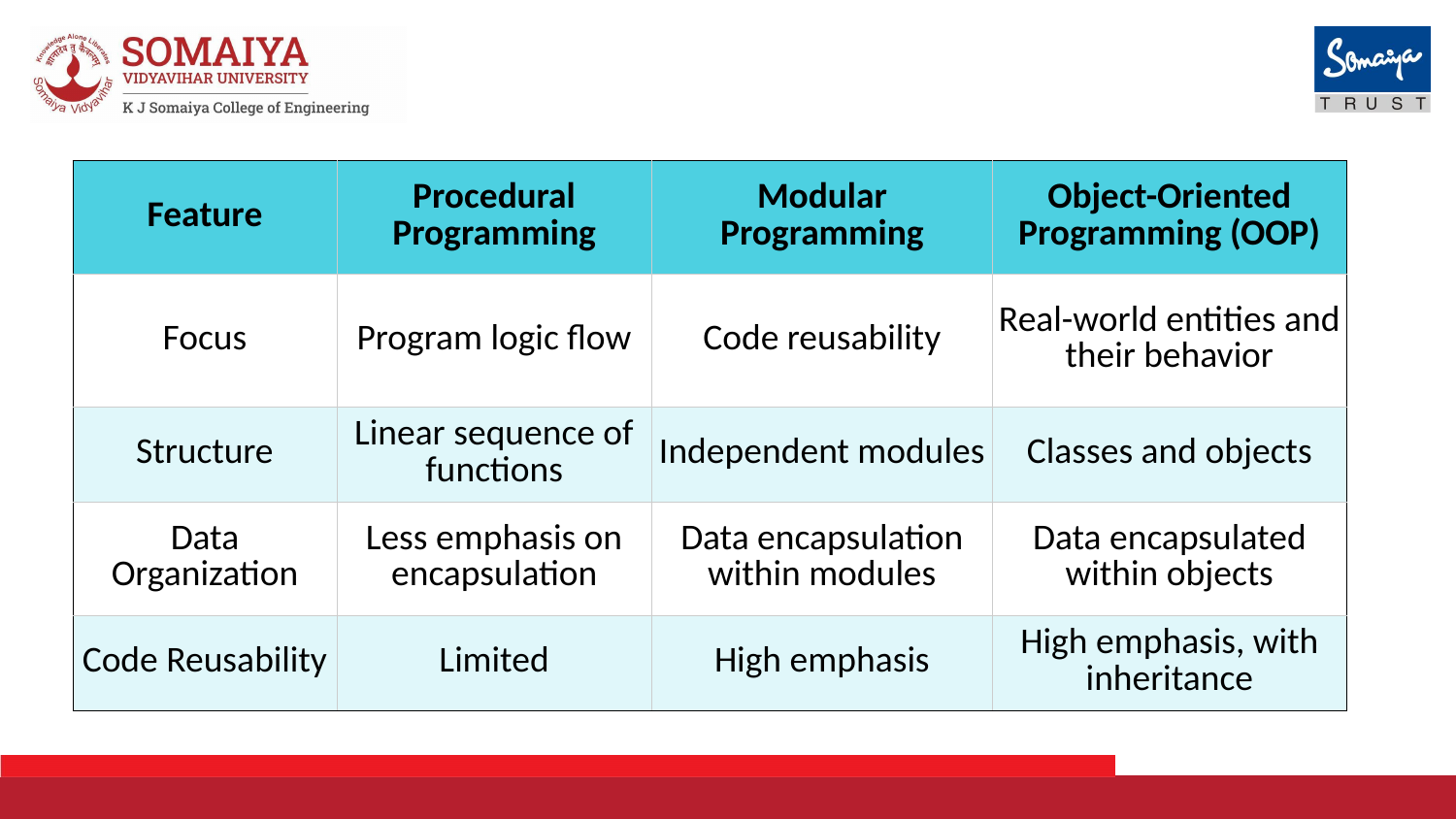

| Feature | Procedural Programming | Modular Programming | Object-Oriented Programming (OOP) |
| --- | --- | --- | --- |
| Focus | Program logic flow | Code reusability | Real-world entities and their behavior |
| Structure | Linear sequence of functions | Independent modules | Classes and objects |
| Data Organization | Less emphasis on encapsulation | Data encapsulation within modules | Data encapsulated within objects |
| Code Reusability | Limited | High emphasis | High emphasis, with inheritance |